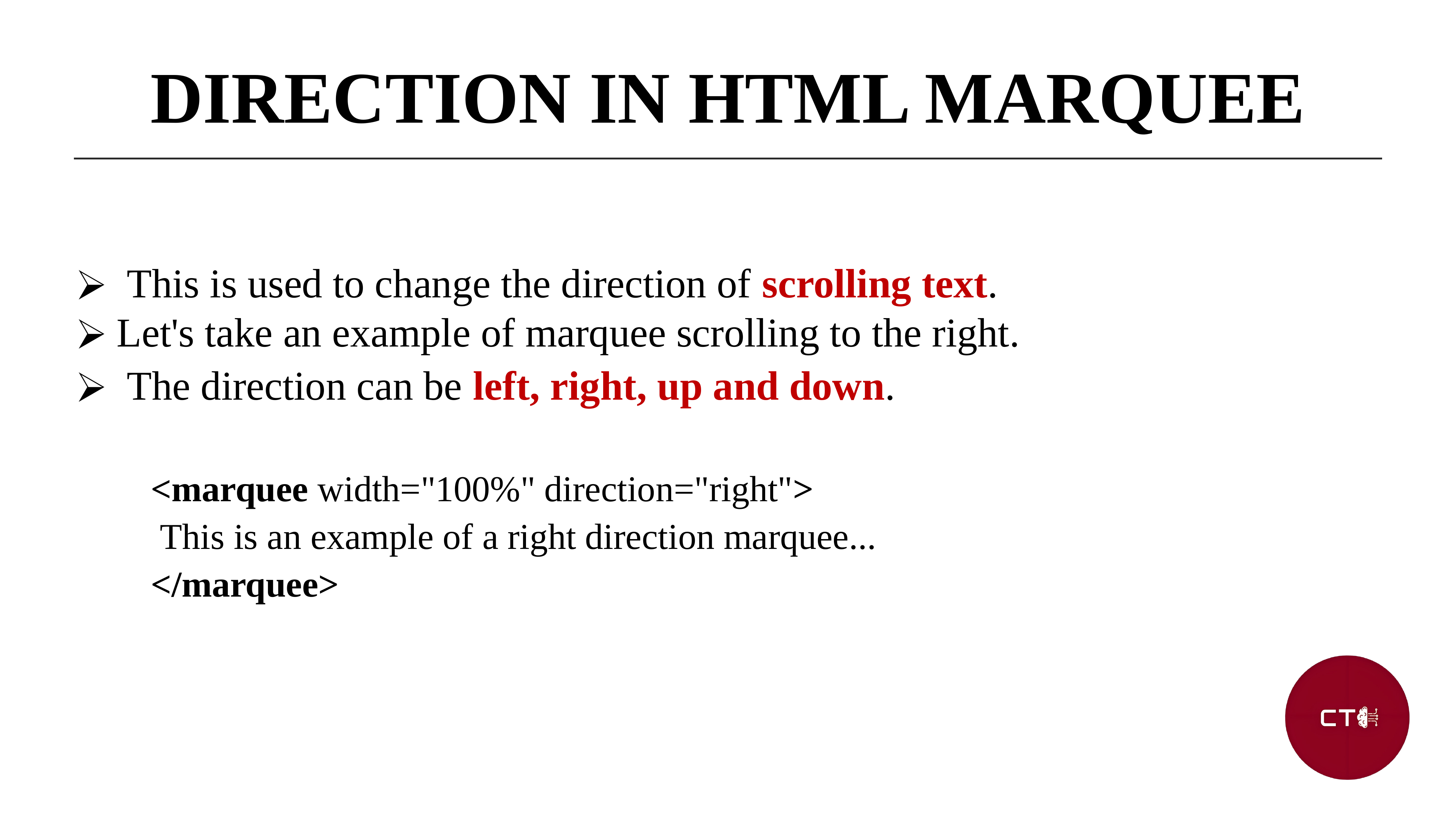

DIRECTION IN HTML MARQUEE
 This is used to change the direction of scrolling text.
Let's take an example of marquee scrolling to the right.
 The direction can be left, right, up and down.

		<marquee width="100%" direction="right">
		 This is an example of a right direction marquee...
		</marquee>